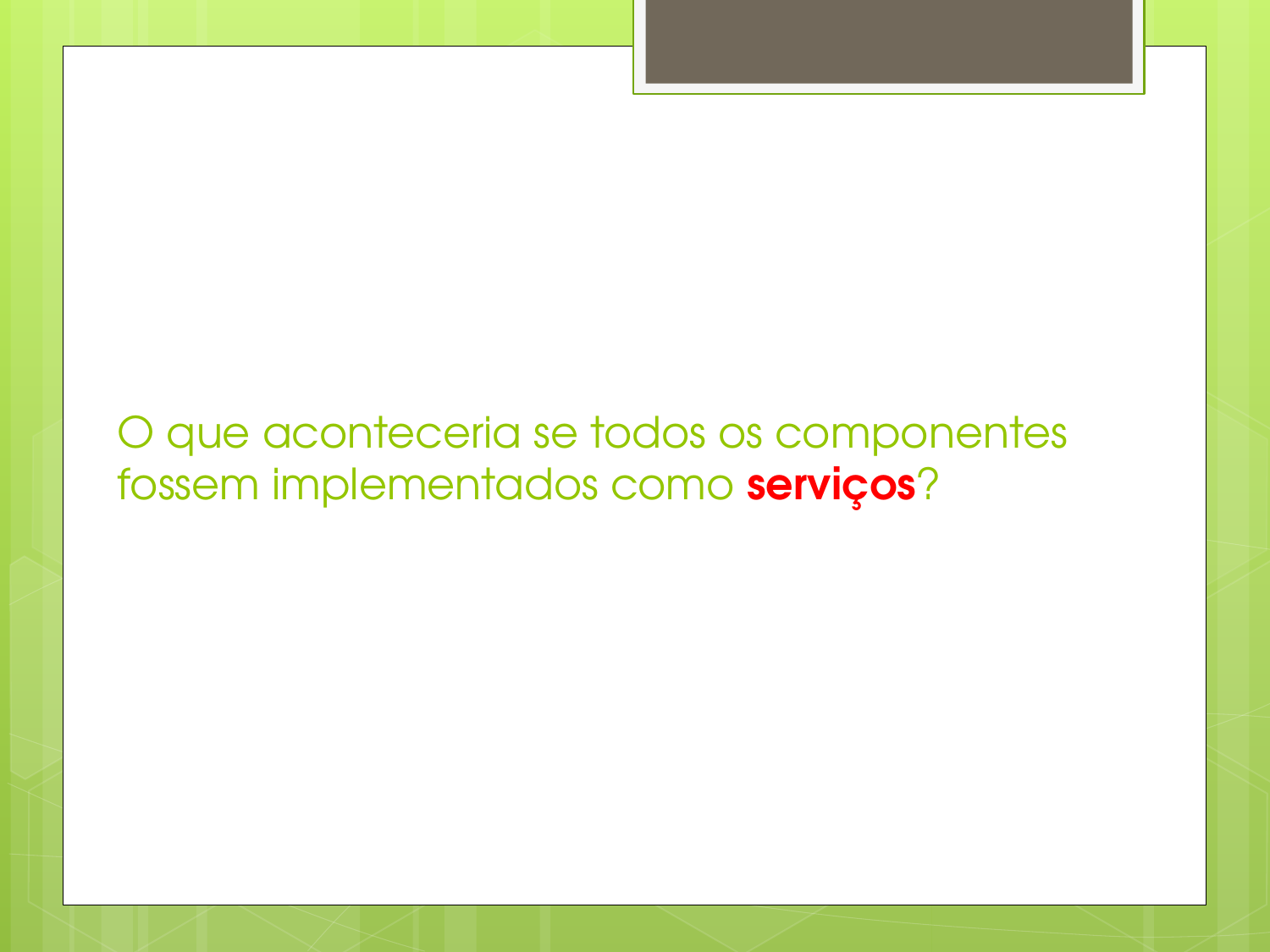

# O que aconteceria se todos os componentes fossem implementados como serviços?